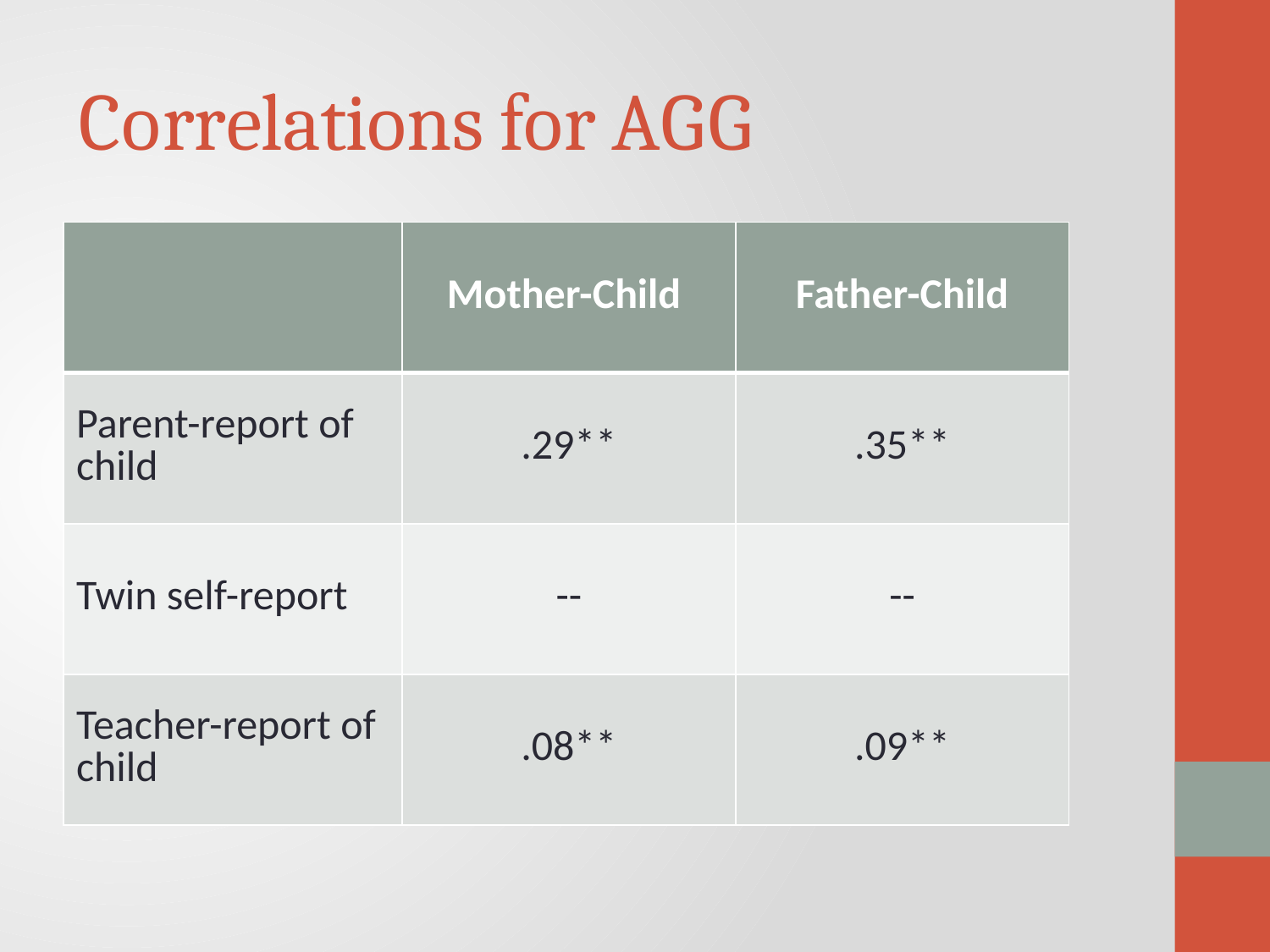

# Correlations for AGG
|  | Mother-Child | Father-Child |
| --- | --- | --- |
| Parent-report of child | .29\*\* | .35\*\* |
| Twin self-report | -- | -- |
| Teacher-report of child | .08\*\* | .09\*\* |